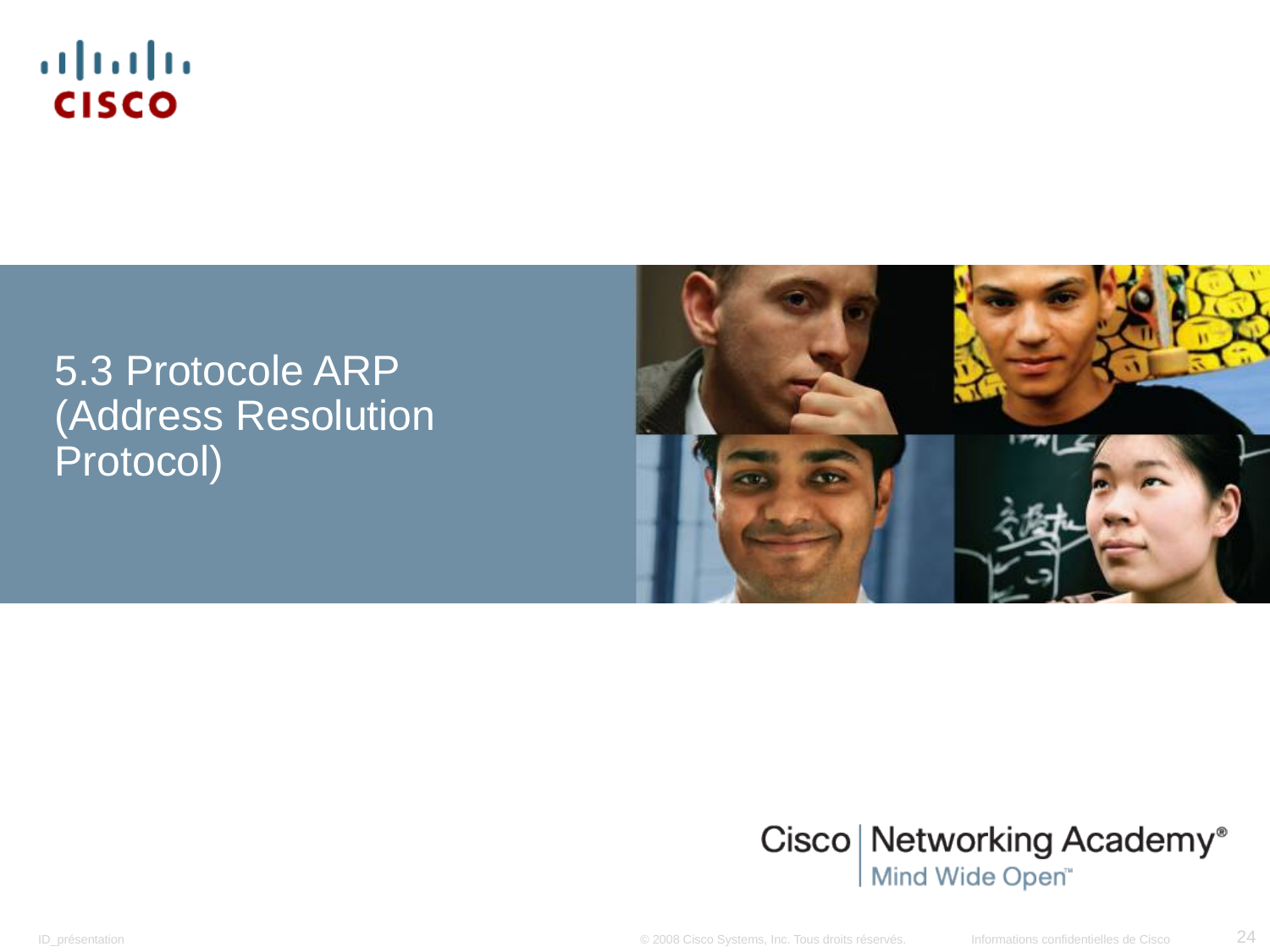

# 5.3 Protocole ARP (Address Resolution Protocol)